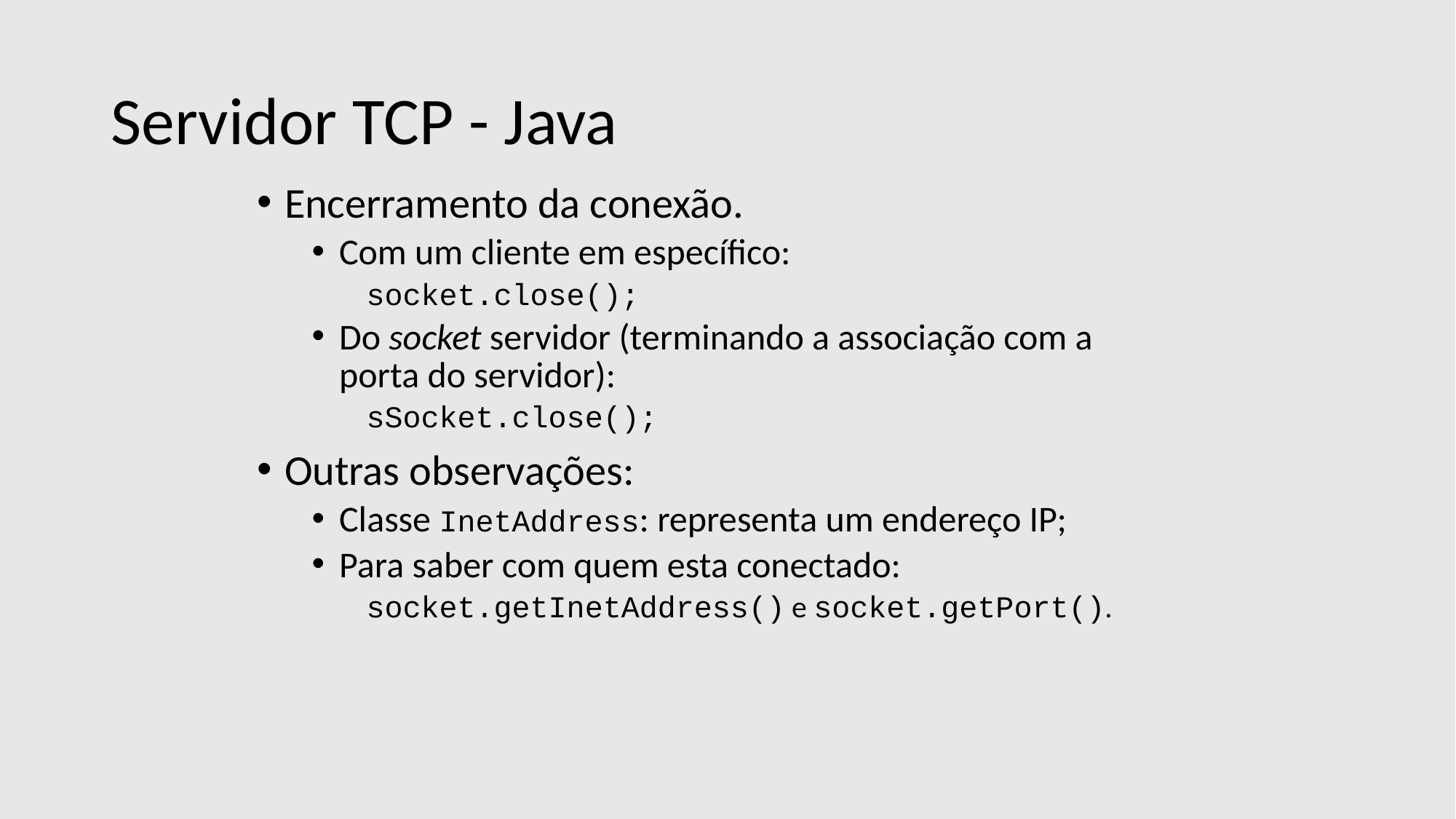

# Servidor TCP - Java
Encerramento da conexão.
Com um cliente em específico:
socket.close();
Do socket servidor (terminando a associação com a porta do servidor):
sSocket.close();
Outras observações:
Classe InetAddress: representa um endereço IP;
Para saber com quem esta conectado:
socket.getInetAddress() e socket.getPort().